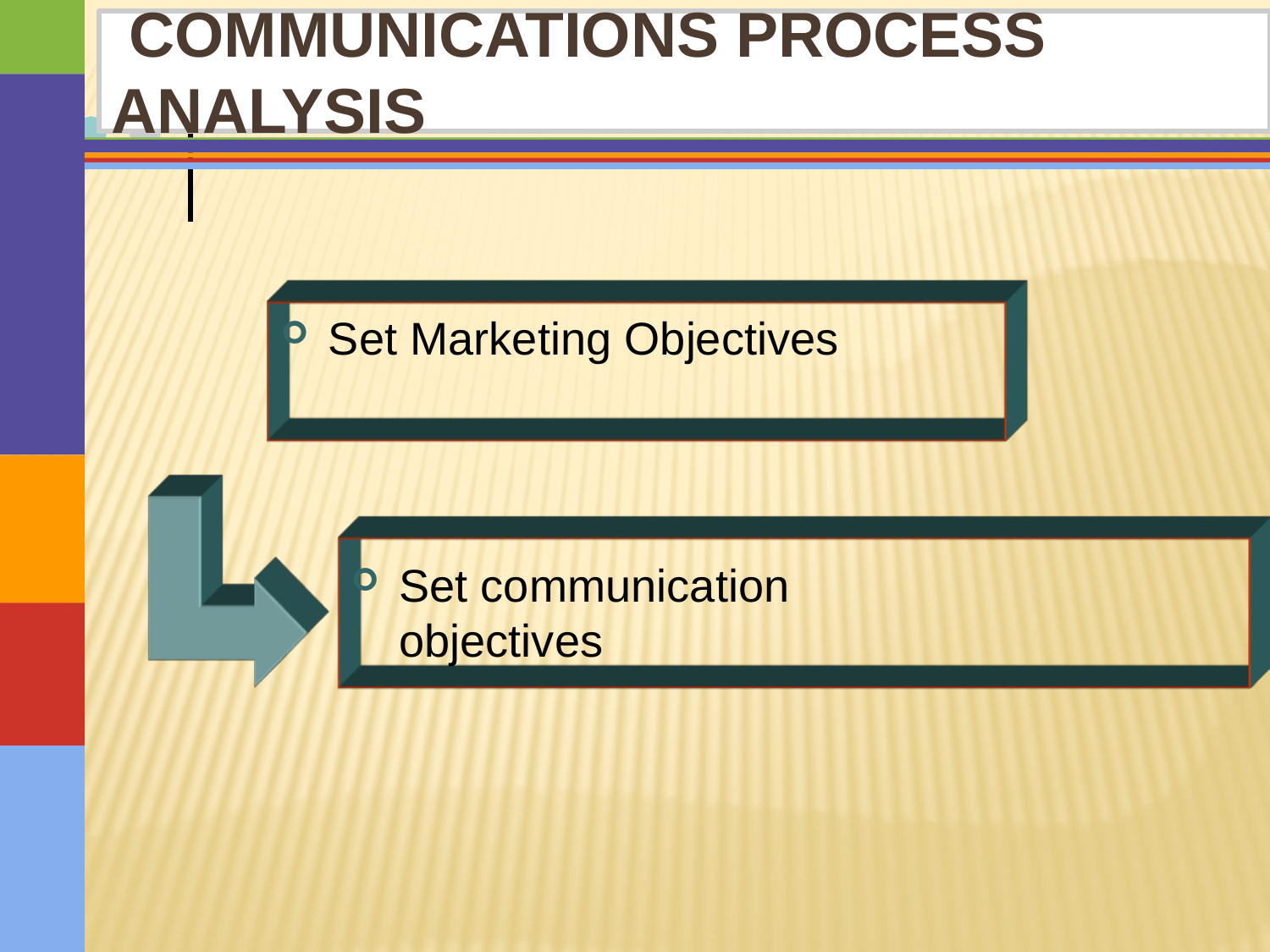

# Communications Process   Analysis

Set Marketing Objectives

Set communication objectives